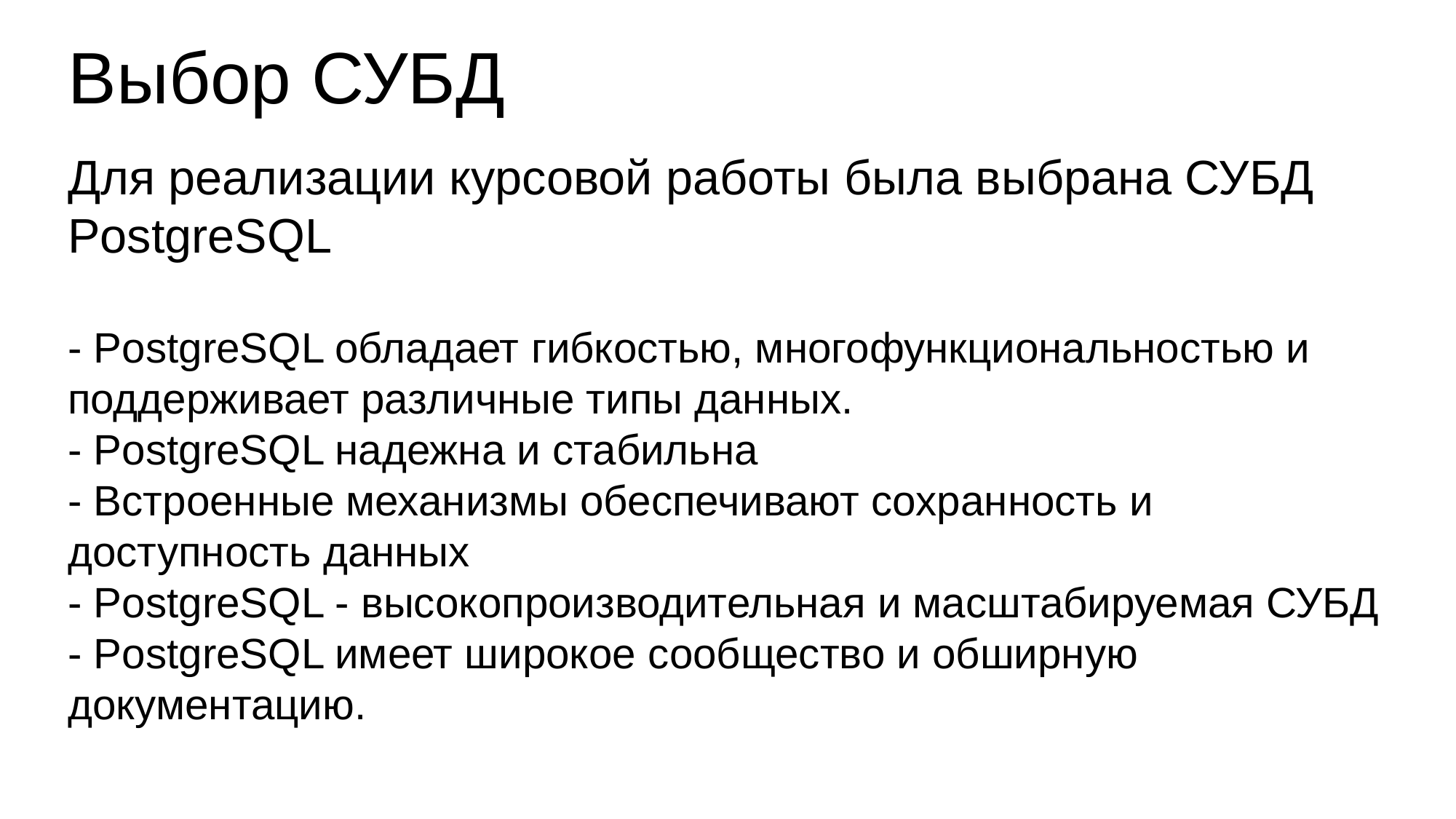

# Выбор СУБД
Для реализации курсовой работы была выбрана СУБД PostgreSQL

- PostgreSQL обладает гибкостью, многофункциональностью и поддерживает различные типы данных.
- PostgreSQL надежна и стабильна
- Встроенные механизмы обеспечивают сохранность и   доступность данных
- PostgreSQL - высокопроизводительная и масштабируемая СУБД
- PostgreSQL имеет широкое сообщество и обширную документацию.